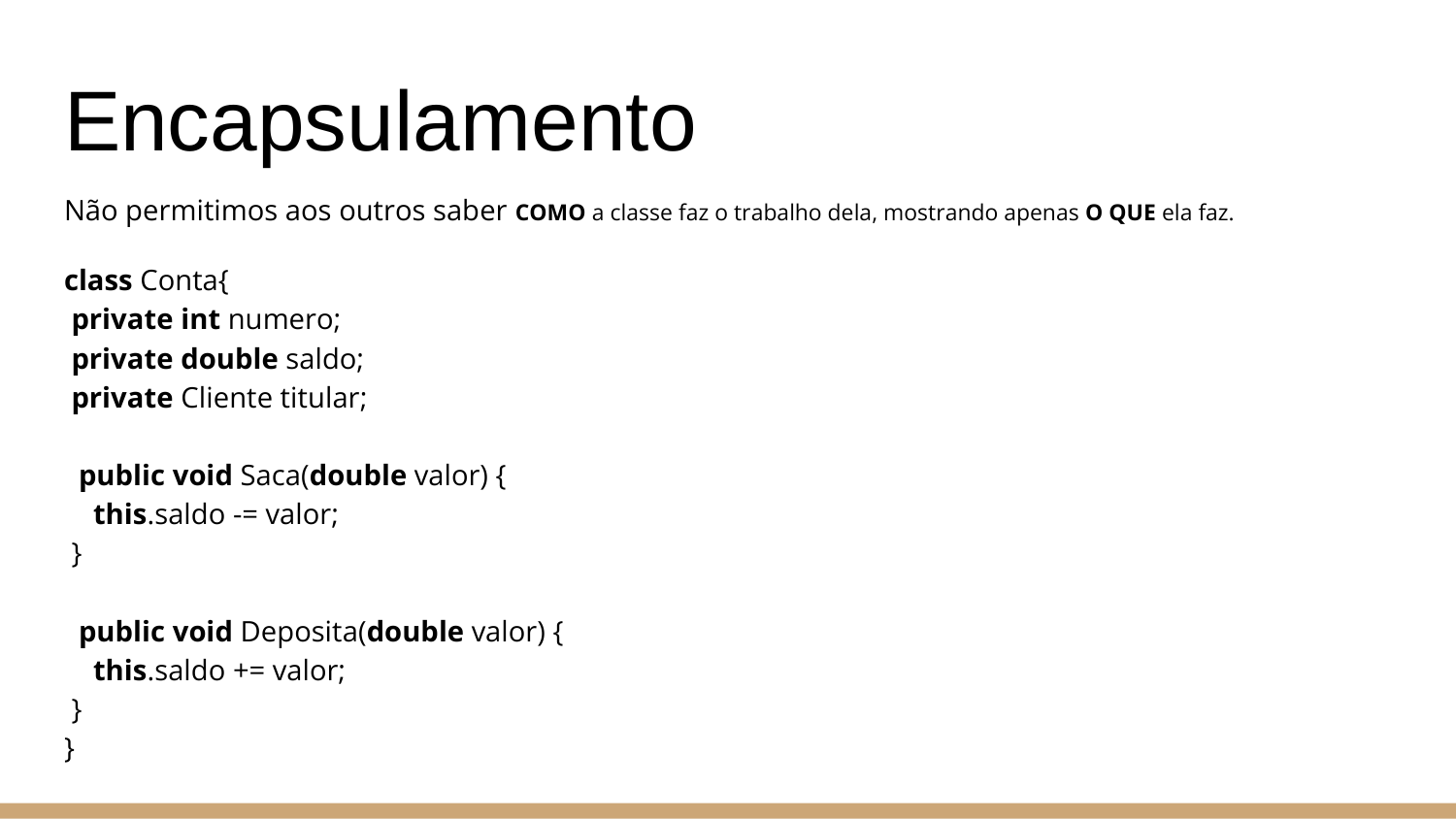

# Encapsulamento
Não permitimos aos outros saber COMO a classe faz o trabalho dela, mostrando apenas O QUE ela faz.

class Conta{
 private int numero;
 private double saldo;
 private Cliente titular;

  public void Saca(double valor) {
    this.saldo -= valor;
 }

  public void Deposita(double valor) {
    this.saldo += valor;
 }
}